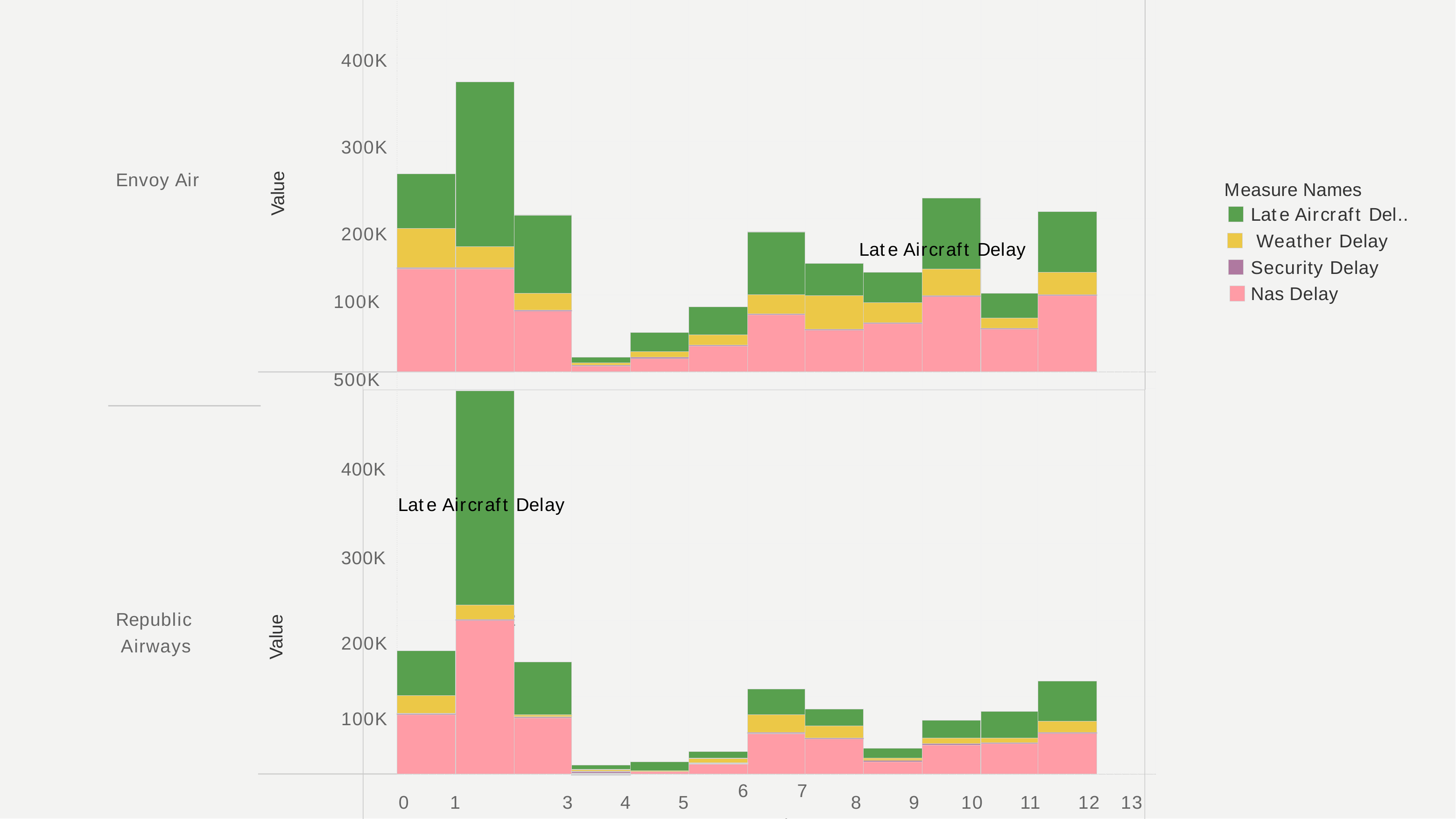

400K
300K
Value
Envoy Air
Measure Names
Late Aircraft Del..  Weather Delay  Security Delay  Nas Delay

200K

Late Aircraft Delay

100K

500K

400K
Late Aircraft Delay

300K
Value
Republic  Airways
2
200K
100K

6	7
Month
0	1
3
4
5
8
9
10	11	12   13